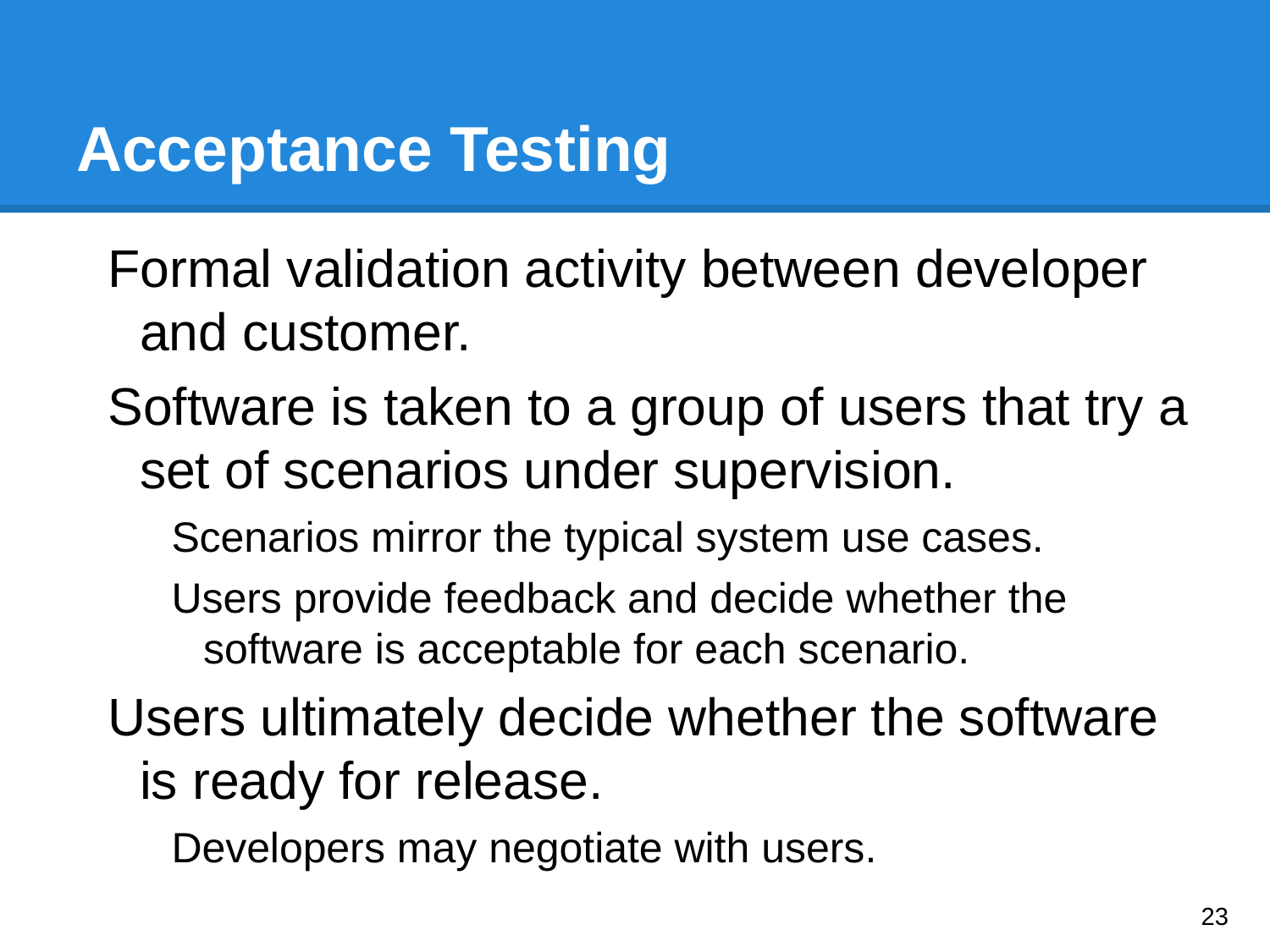

# Acceptance Testing
Formal validation activity between developer and customer.
Software is taken to a group of users that try a set of scenarios under supervision.
Scenarios mirror the typical system use cases.
Users provide feedback and decide whether the software is acceptable for each scenario.
Users ultimately decide whether the software is ready for release.
Developers may negotiate with users.
23